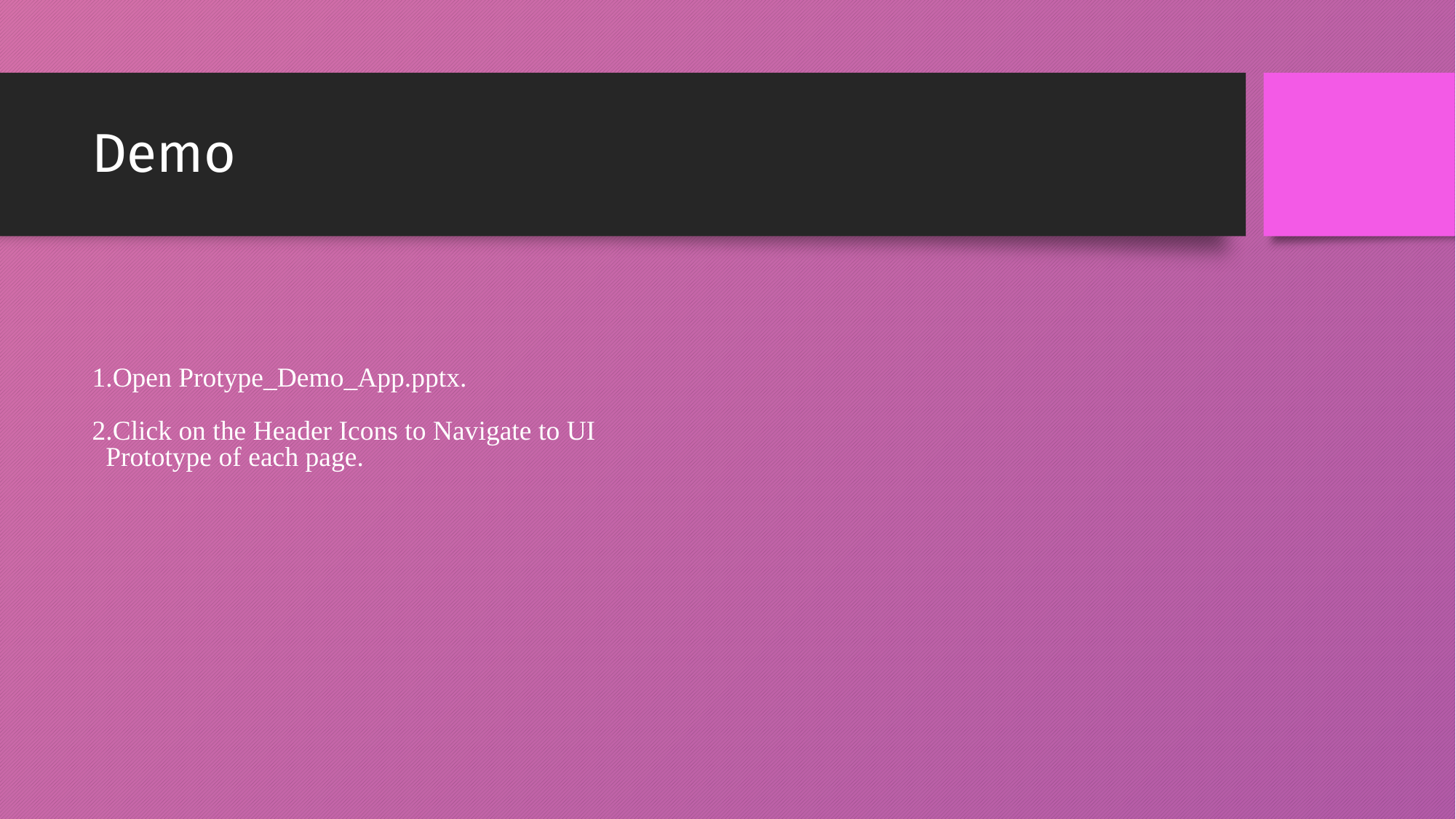

# Demo
Open Protype_Demo_App.pptx.

Click on the Header Icons to Navigate to UI Prototype of each page.